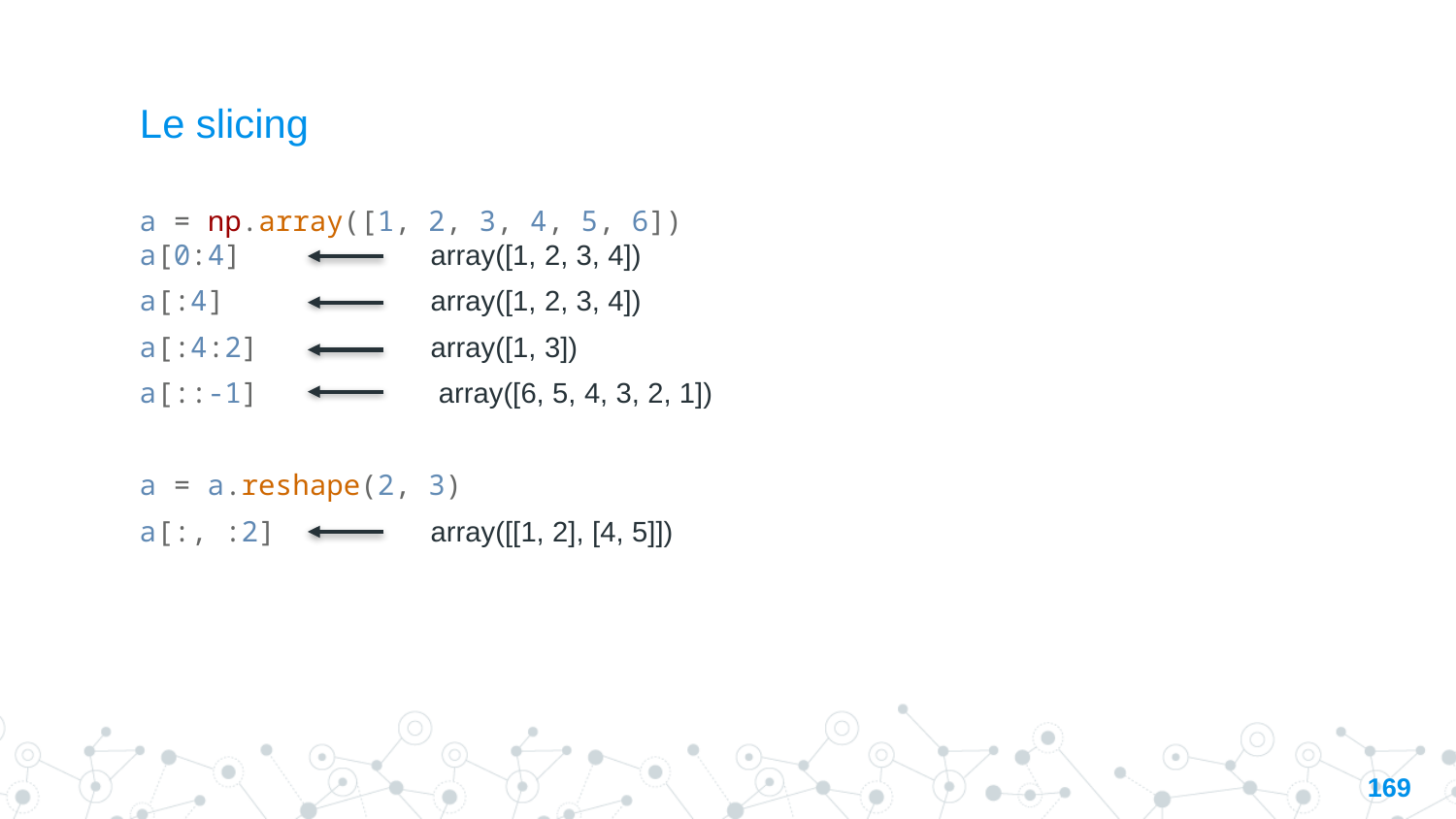

# Le slicing
a = np.array([1, 2, 3, 4, 5, 6])
a[0:4]		array([1, 2, 3, 4])
a[:4]		array([1, 2, 3, 4])
a[:4:2]		array([1, 3])
a[::-1]		 array([6, 5, 4, 3, 2, 1])

a = a.reshape(2, 3)
a[:, :2]		array([[1, 2], [4, 5]])
169